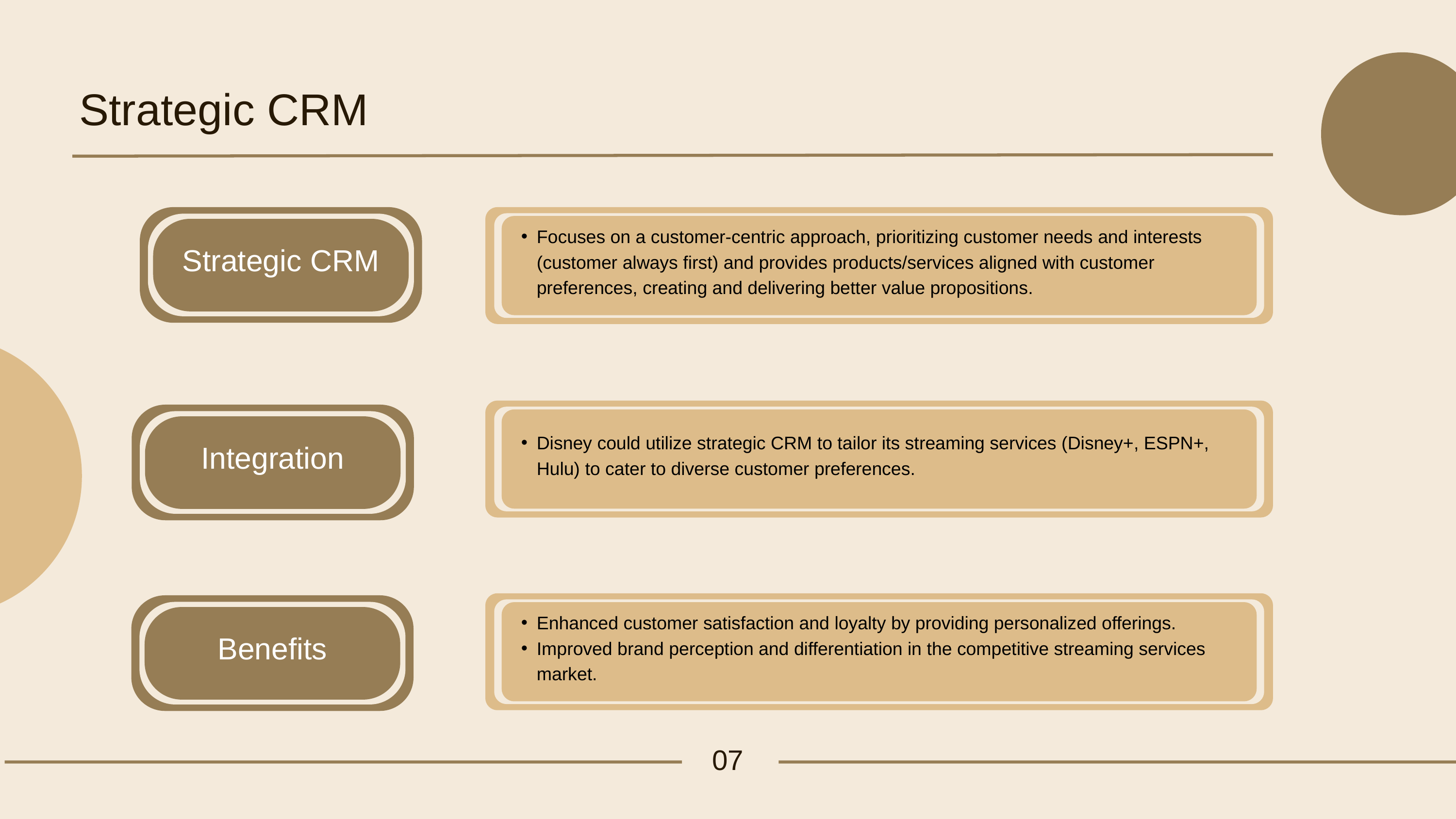

Strategic CRM

Strategic CRM

Integration

Benefits

Focuses on a customer-centric approach, prioritizing customer needs and interests (customer always first) and provides products/services aligned with customer preferences, creating and delivering better value propositions.

Disney could utilize strategic CRM to tailor its streaming services (Disney+, ESPN+, Hulu) to cater to diverse customer preferences.

Enhanced customer satisfaction and loyalty by providing personalized offerings.
Improved brand perception and differentiation in the competitive streaming services market.
07